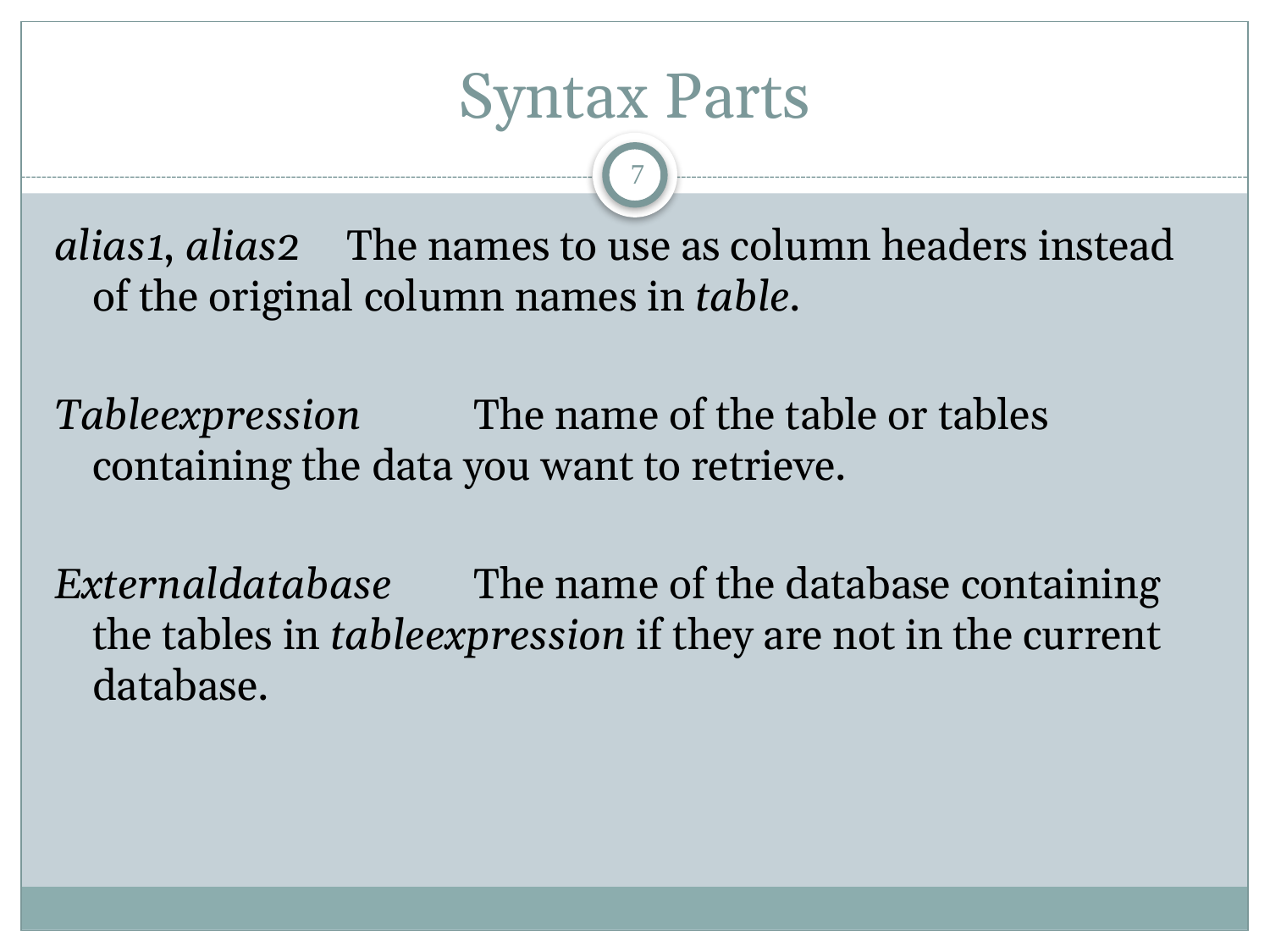

# Syntax Parts
7
alias1, alias2	The names to use as column headers instead of the original column names in table.

Tableexpression	The name of the table or tables containing the data you want to retrieve.

Externaldatabase	The name of the database containing the tables in tableexpression if they are not in the current database.